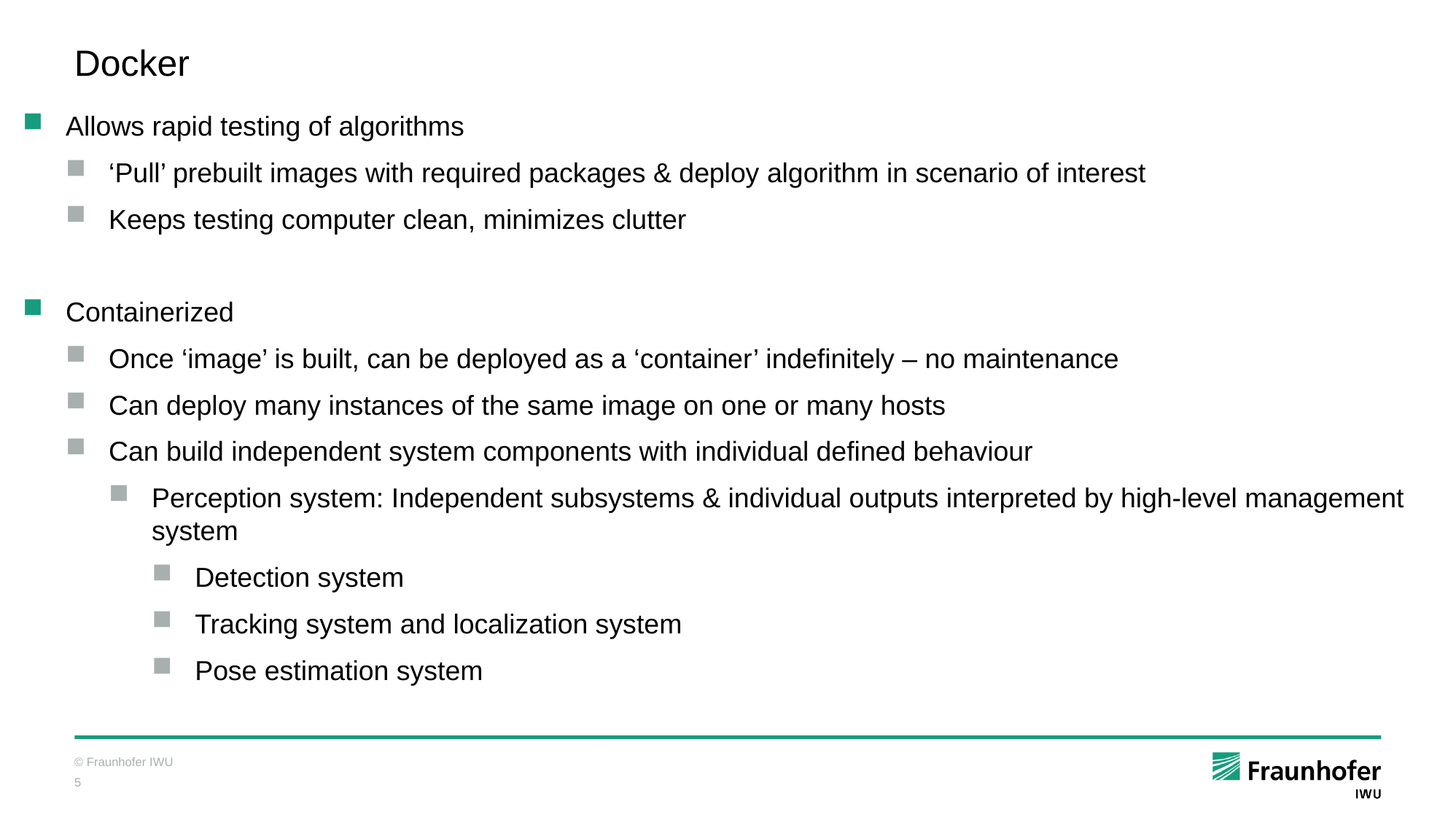

Docker
Allows rapid testing of algorithms
‘Pull’ prebuilt images with required packages & deploy algorithm in scenario of interest
Keeps testing computer clean, minimizes clutter

Containerized
Once ‘image’ is built, can be deployed as a ‘container’ indefinitely – no maintenance
Can deploy many instances of the same image on one or many hosts
Can build independent system components with individual defined behaviour
Perception system: Independent subsystems & individual outputs interpreted by high-level management system
Detection system
Tracking system and localization system
Pose estimation system